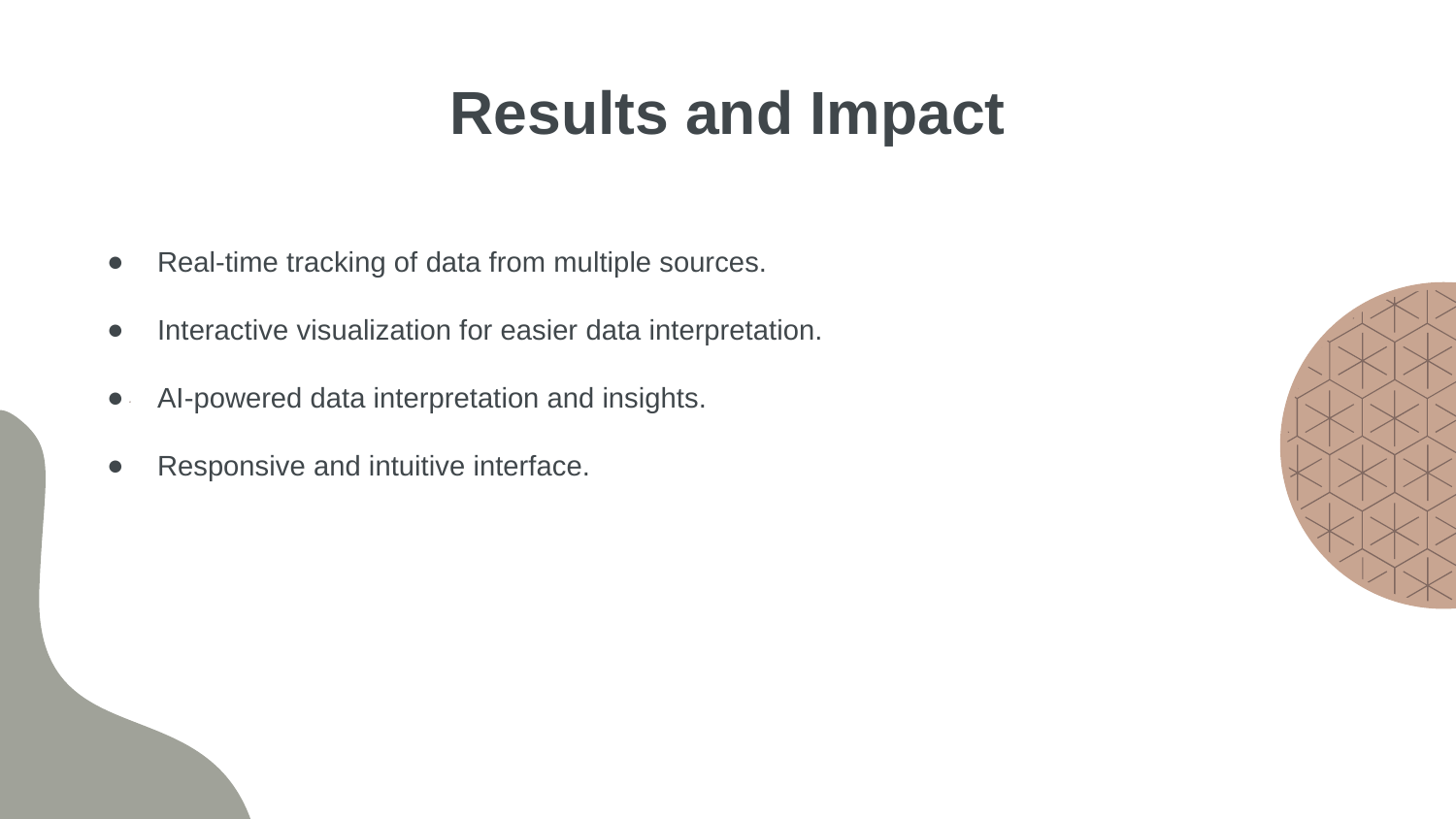

Results and Impact
Real-time tracking of data from multiple sources.
Interactive visualization for easier data interpretation.
AI-powered data interpretation and insights.
Responsive and intuitive interface.